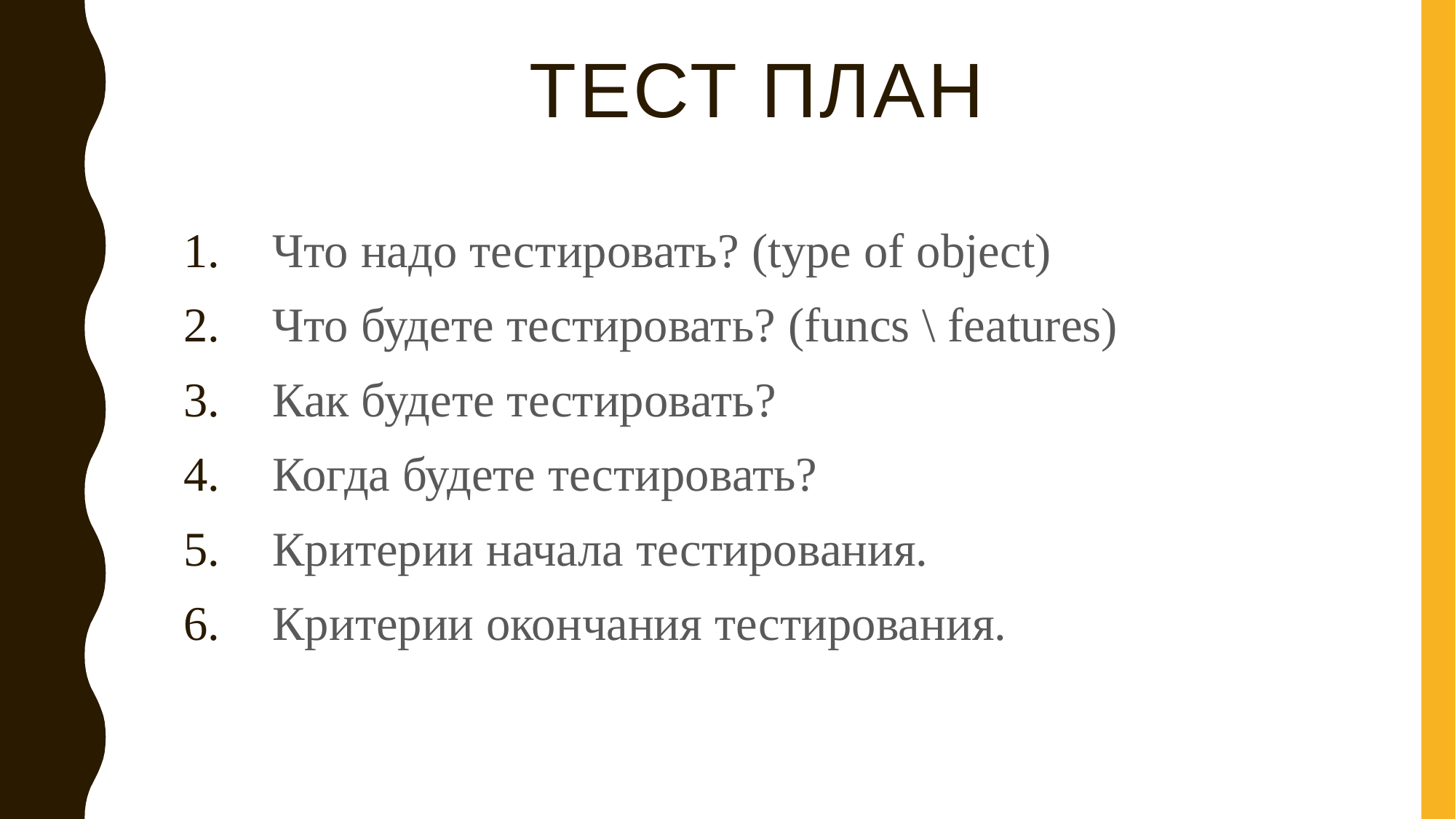

# Тест план
Что надо тестировать? (type of object)
Что будете тестировать? (funcs \ features)
Как будете тестировать?
Когда будете тестировать?
Критерии начала тестирования.
Критерии окончания тестирования.